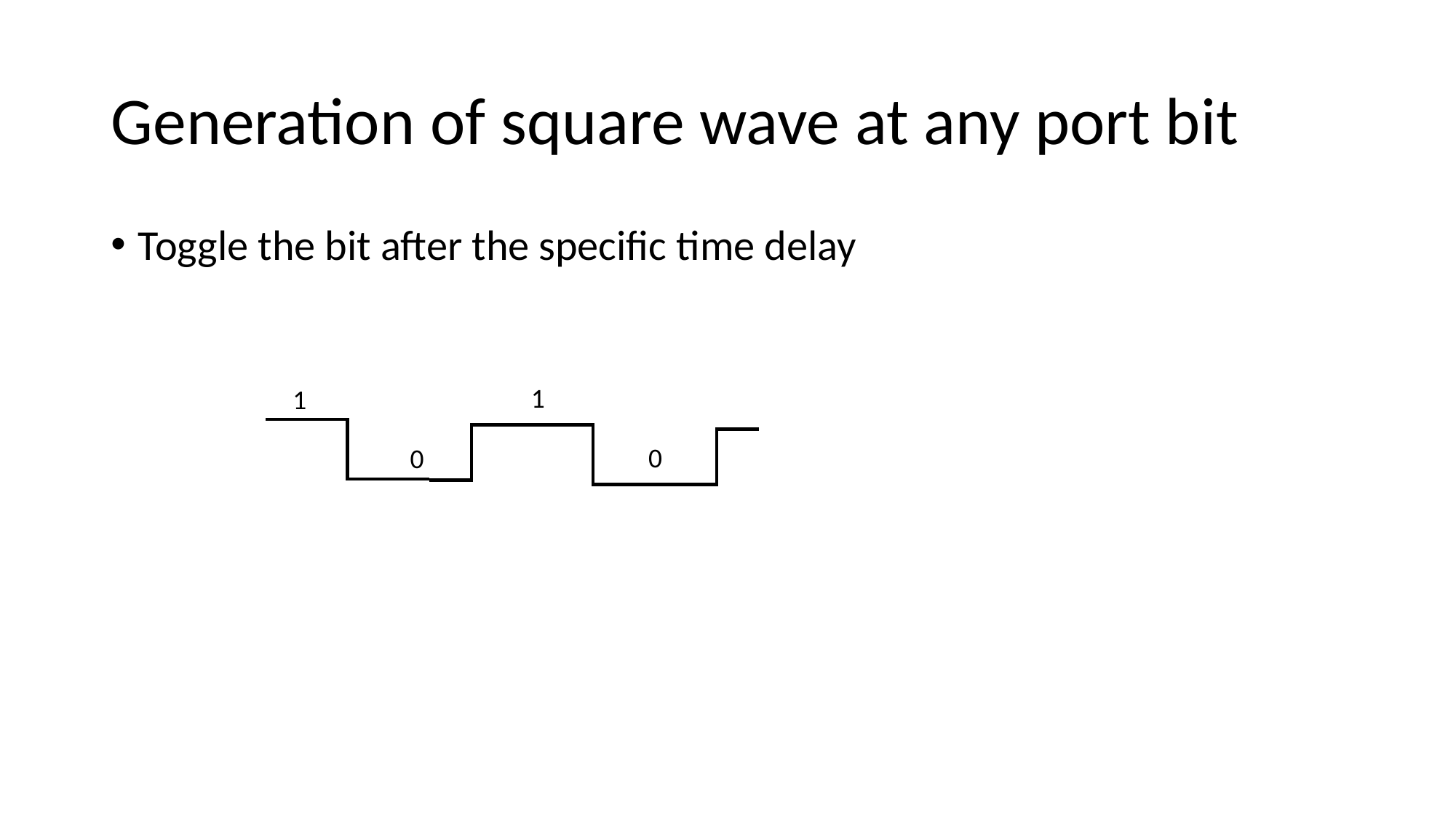

# Generation of square wave at any port bit
Toggle the bit after the specific time delay
1
1
0
0